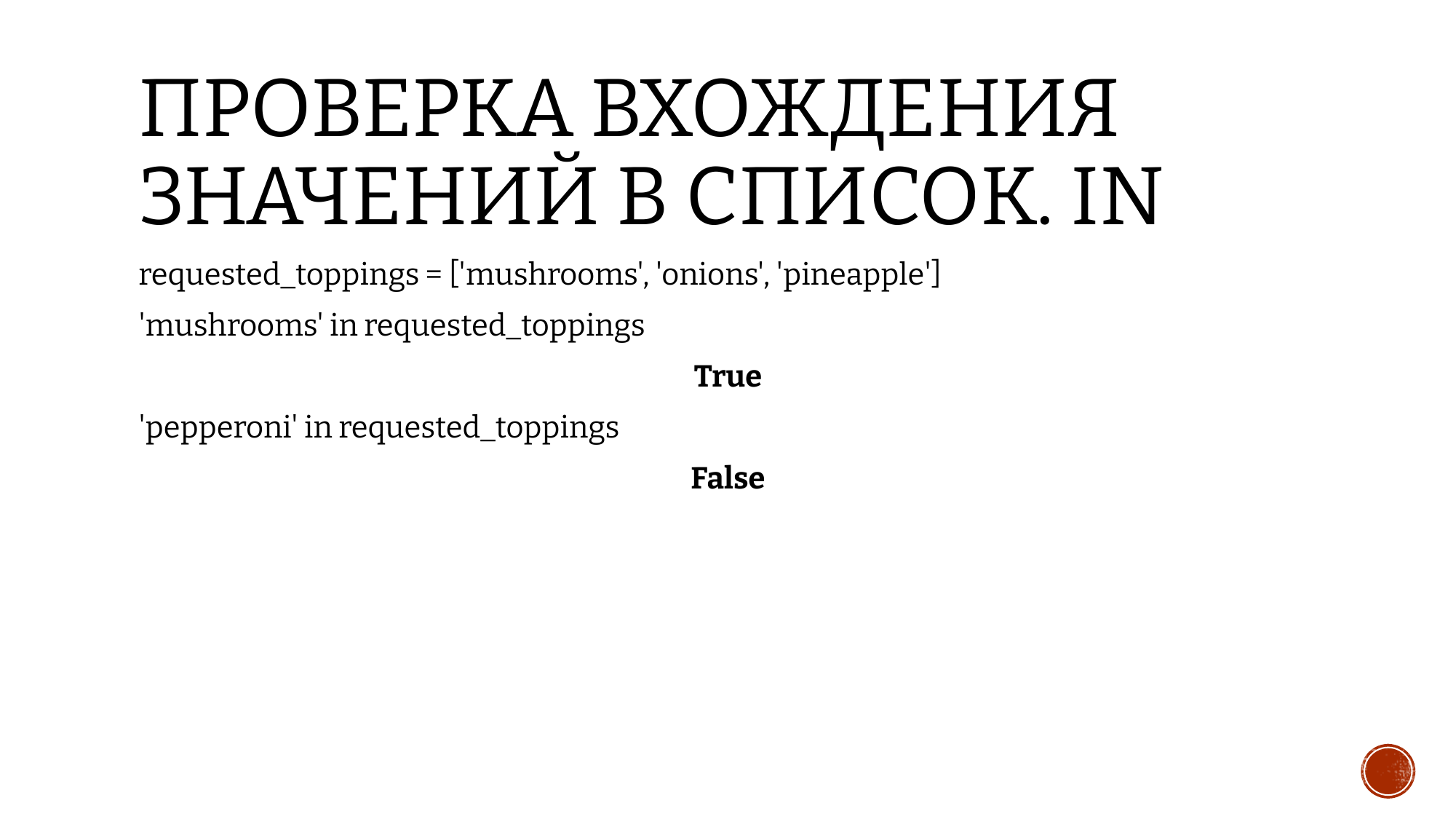

# Проверка вхождения значений в список. IN
requested_toppings = ['mushrooms', 'onions', 'pineapple']
'mushrooms' in requested_toppings
True
'pepperoni' in requested_toppings
False